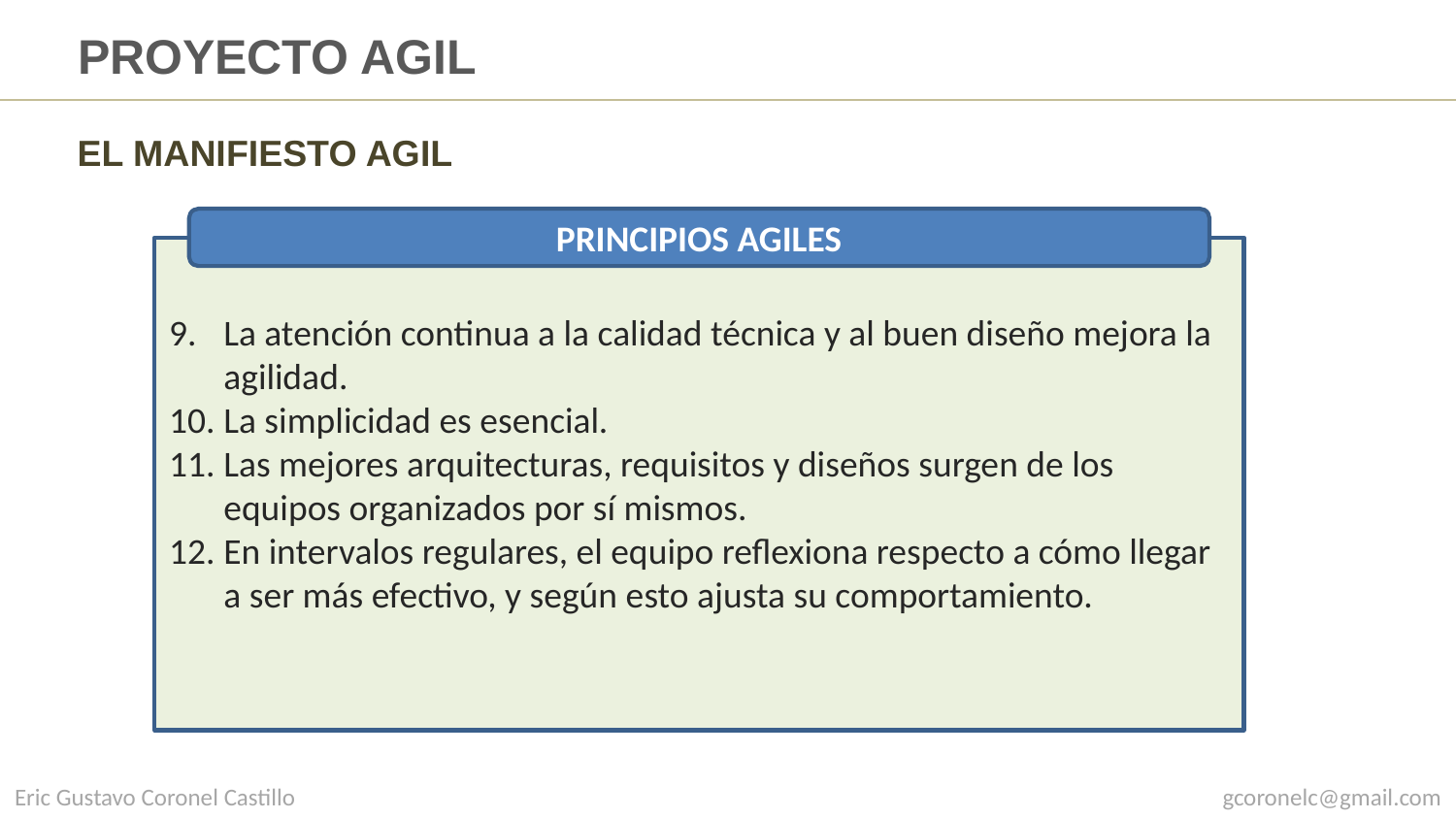

# PROYECTO AGIL
EL MANIFIESTO AGIL
PRINCIPIOS AGILES
La atención continua a la calidad técnica y al buen diseño mejora la agilidad.
La simplicidad es esencial.
Las mejores arquitecturas, requisitos y diseños surgen de los equipos organizados por sí mismos.
En intervalos regulares, el equipo reflexiona respecto a cómo llegar a ser más efectivo, y según esto ajusta su comportamiento.